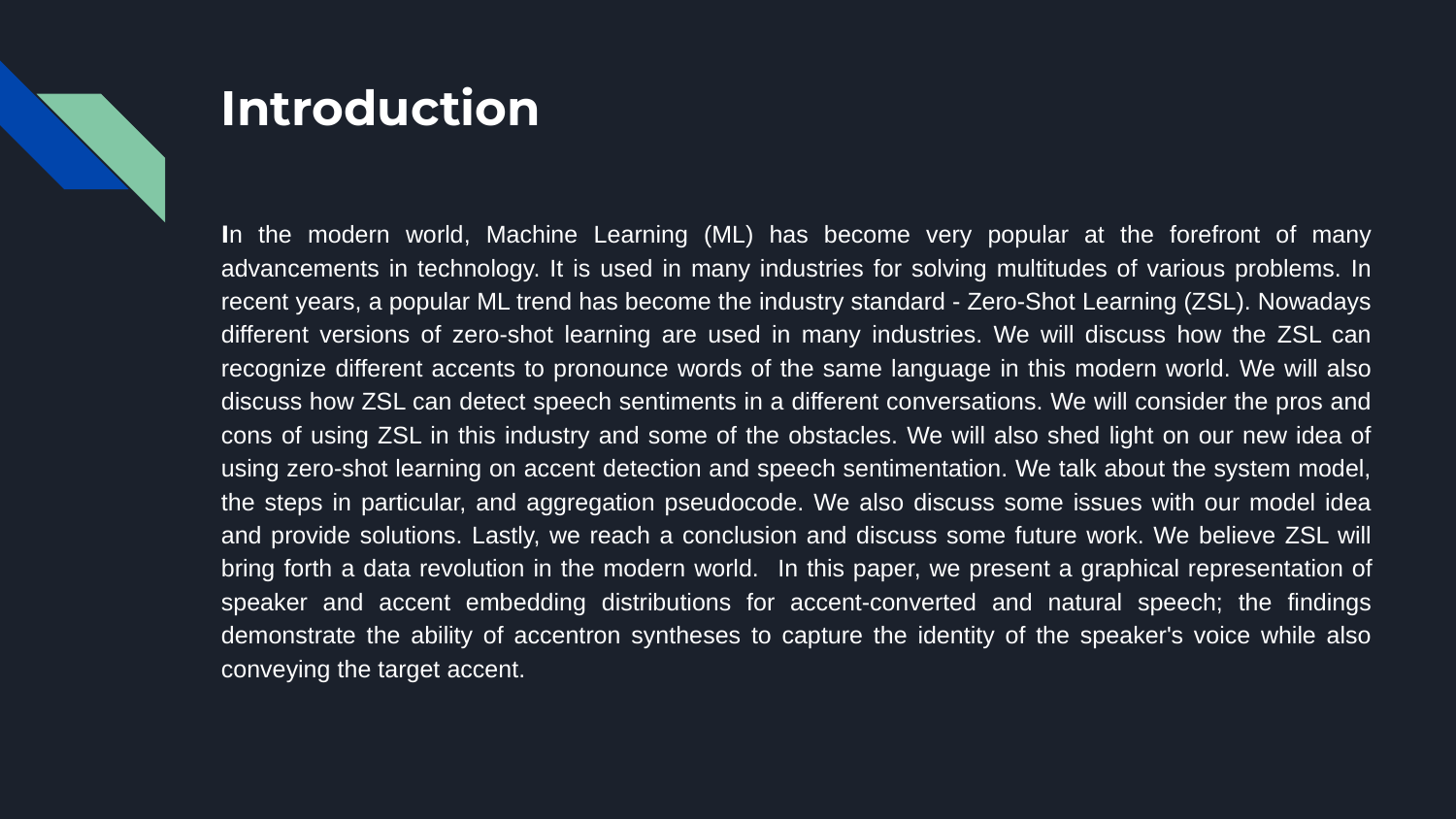

# Introduction
In the modern world, Machine Learning (ML) has become very popular at the forefront of many advancements in technology. It is used in many industries for solving multitudes of various problems. In recent years, a popular ML trend has become the industry standard - Zero-Shot Learning (ZSL). Nowadays different versions of zero-shot learning are used in many industries. We will discuss how the ZSL can recognize different accents to pronounce words of the same language in this modern world. We will also discuss how ZSL can detect speech sentiments in a different conversations. We will consider the pros and cons of using ZSL in this industry and some of the obstacles. We will also shed light on our new idea of using zero-shot learning on accent detection and speech sentimentation. We talk about the system model, the steps in particular, and aggregation pseudocode. We also discuss some issues with our model idea and provide solutions. Lastly, we reach a conclusion and discuss some future work. We believe ZSL will bring forth a data revolution in the modern world.  In this paper, we present a graphical representation of speaker and accent embedding distributions for accent-converted and natural speech; the findings demonstrate the ability of accentron syntheses to capture the identity of the speaker's voice while also conveying the target accent.